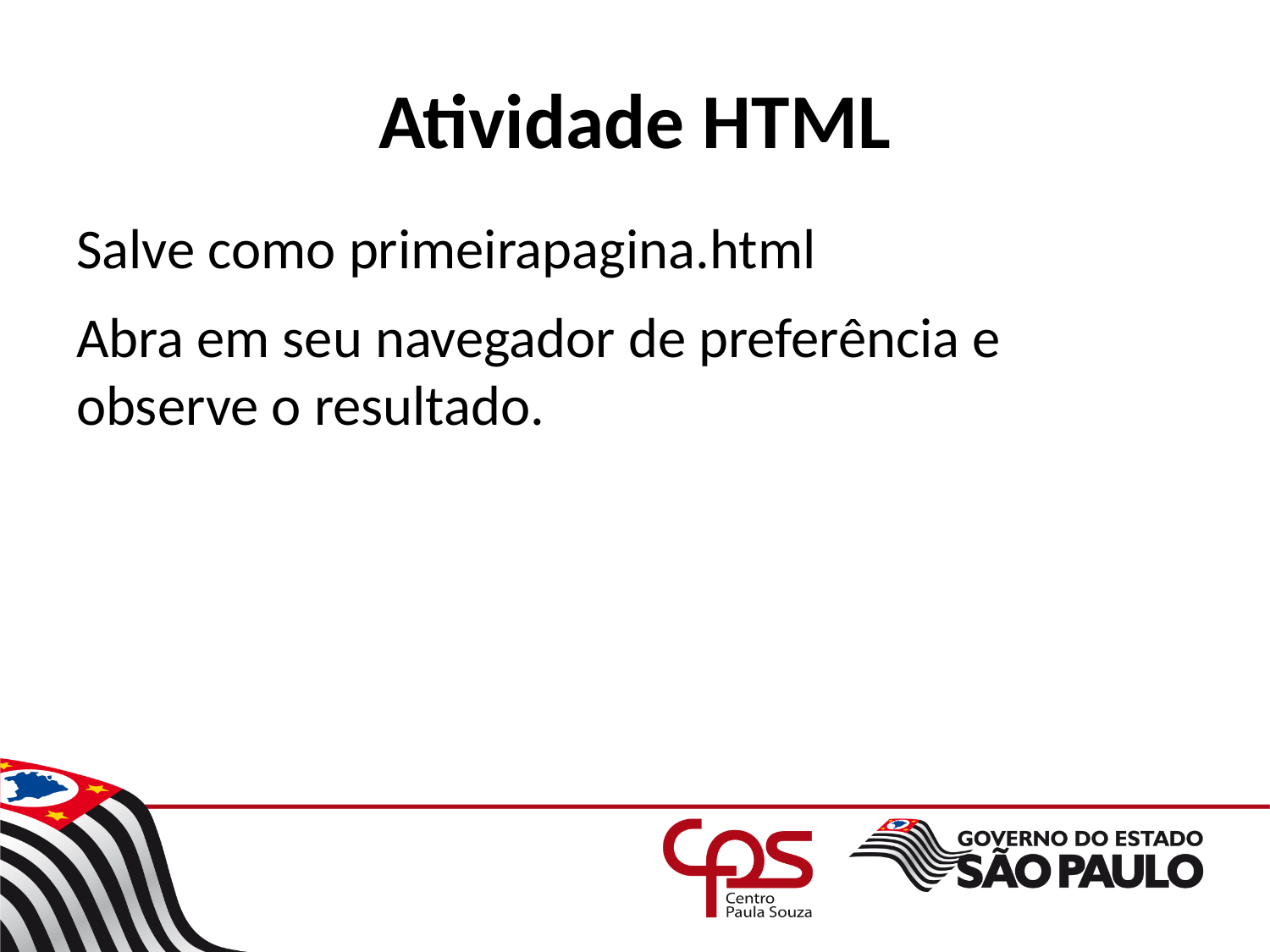

# Atividade HTML
Salve como primeirapagina.html
Abra em seu navegador de preferência e observe o resultado.